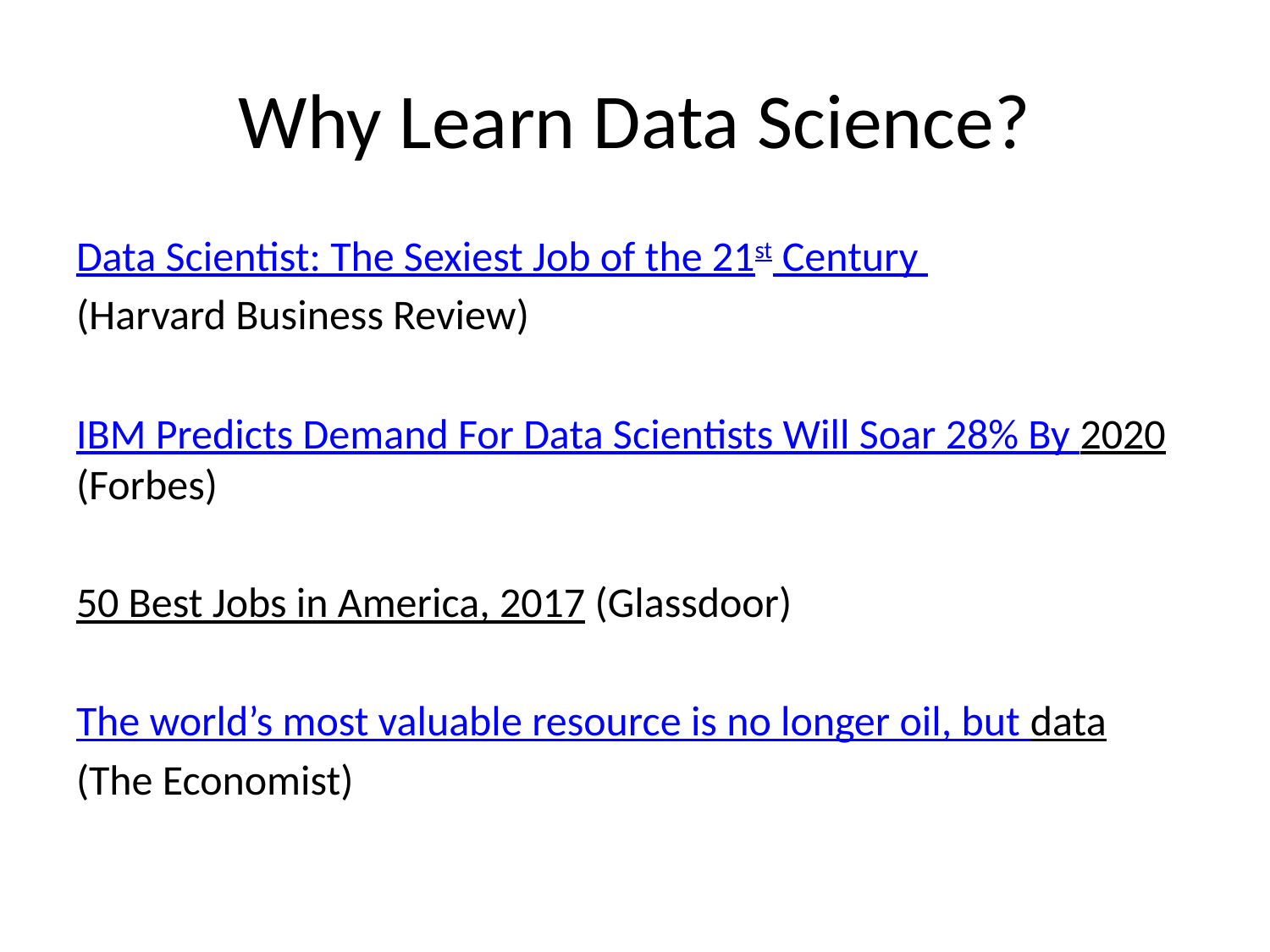

# Why Learn Data Science?
Data Scientist: The Sexiest Job of the 21st Century
(Harvard Business Review)

IBM Predicts Demand For Data Scientists Will Soar 28% By 2020 (Forbes)

50 Best Jobs in America, 2017 (Glassdoor)

The world’s most valuable resource is no longer oil, but data
(The Economist)